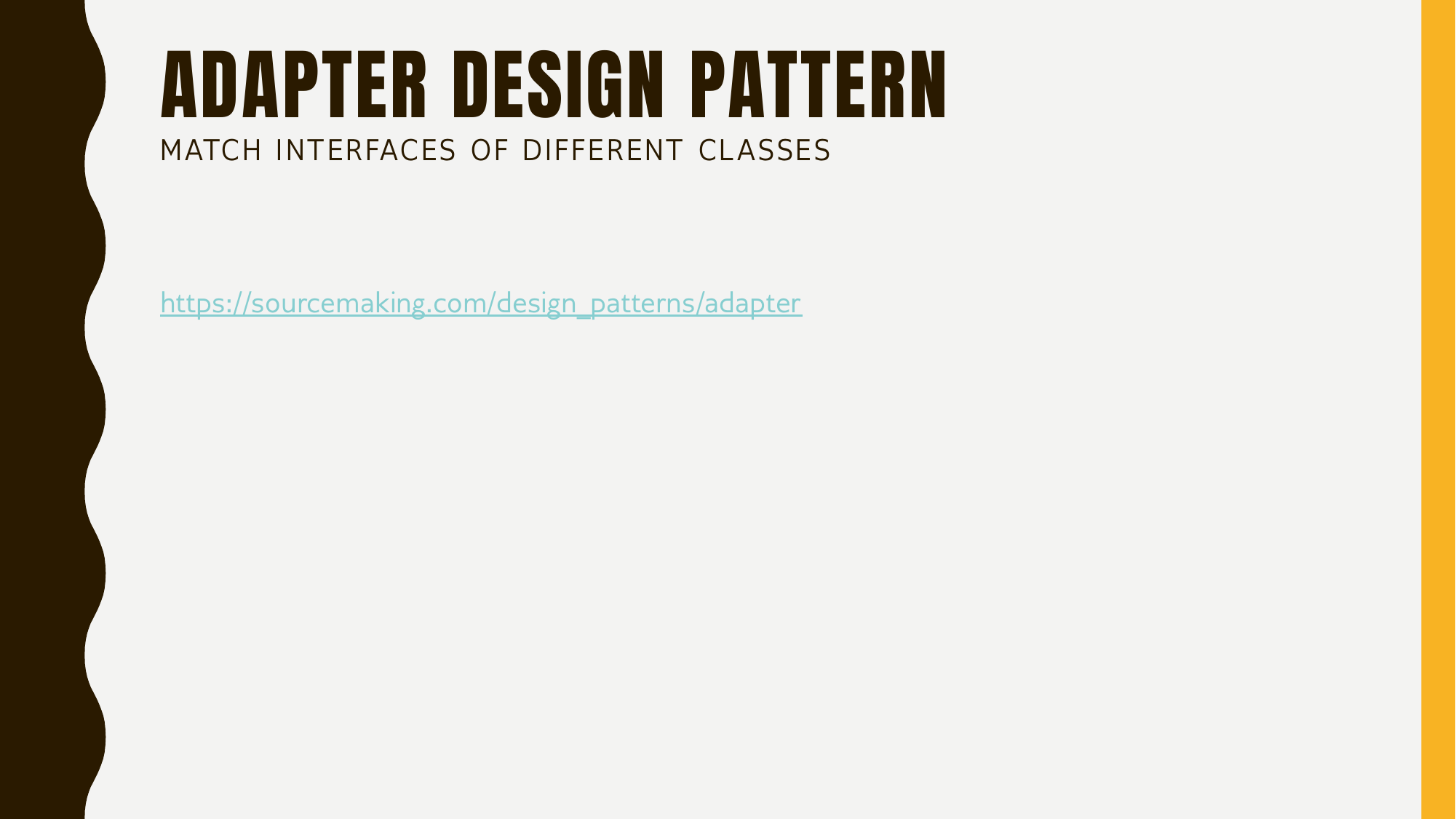

# Adapter Design Pattern Match interfaces of different classes
https://sourcemaking.com/design_patterns/adapter